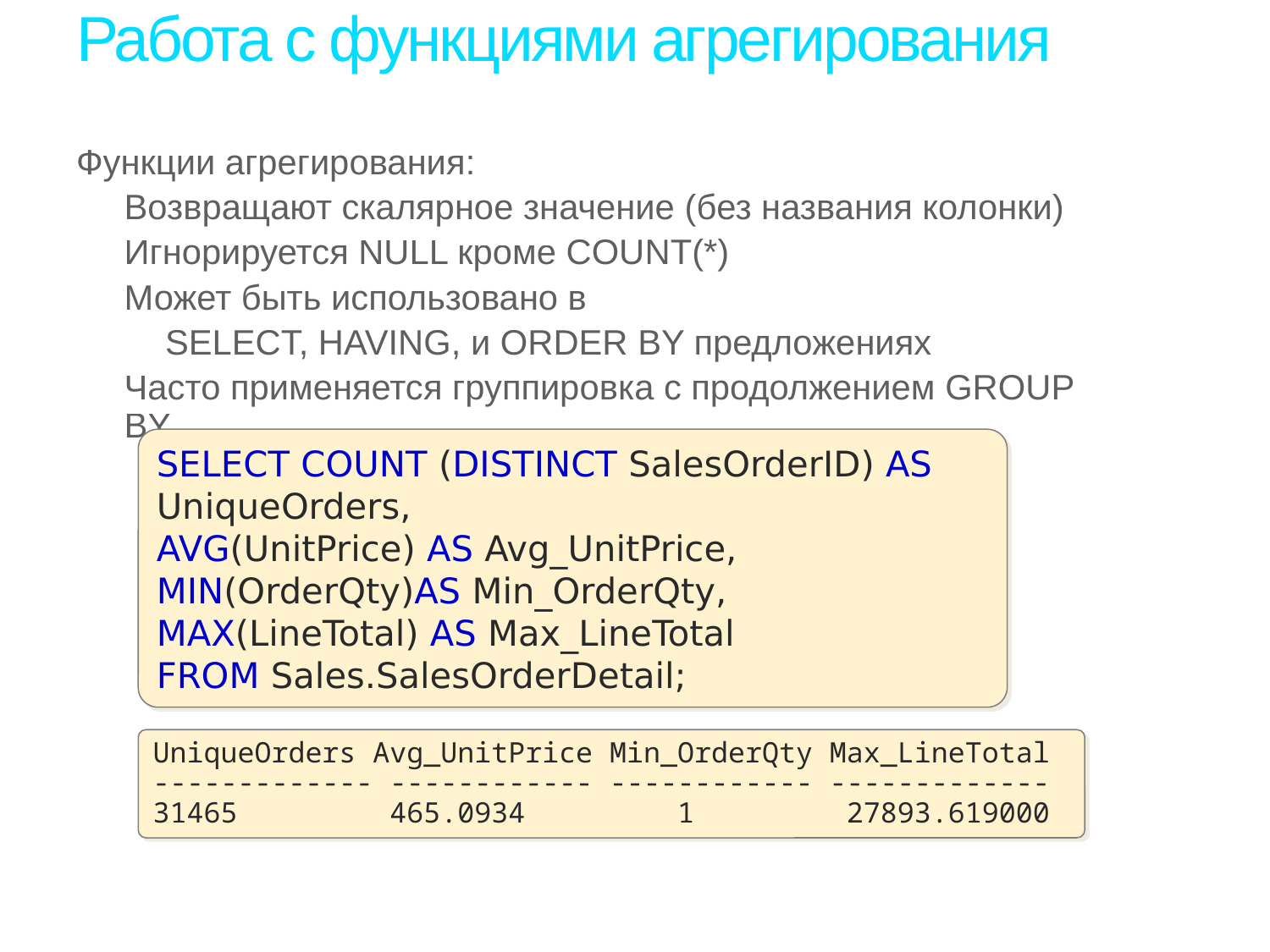

# Работа с функциями агрегирования
Функции агрегирования:
Возвращают скалярное значение (без названия колонки)
Игнорируется NULL кроме COUNT(*)
Может быть использовано в
SELECT, HAVING, и ORDER BY предложениях
Часто применяется группировка с продолжением GROUP BY
SELECT COUNT (DISTINCT SalesOrderID) AS UniqueOrders,
AVG(UnitPrice) AS Avg_UnitPrice,
MIN(OrderQty)AS Min_OrderQty,
MAX(LineTotal) AS Max_LineTotal
FROM Sales.SalesOrderDetail;
UniqueOrders Avg_UnitPrice Min_OrderQty Max_LineTotal
------------- ------------ ------------ -------------
31465         465.0934         1         27893.619000